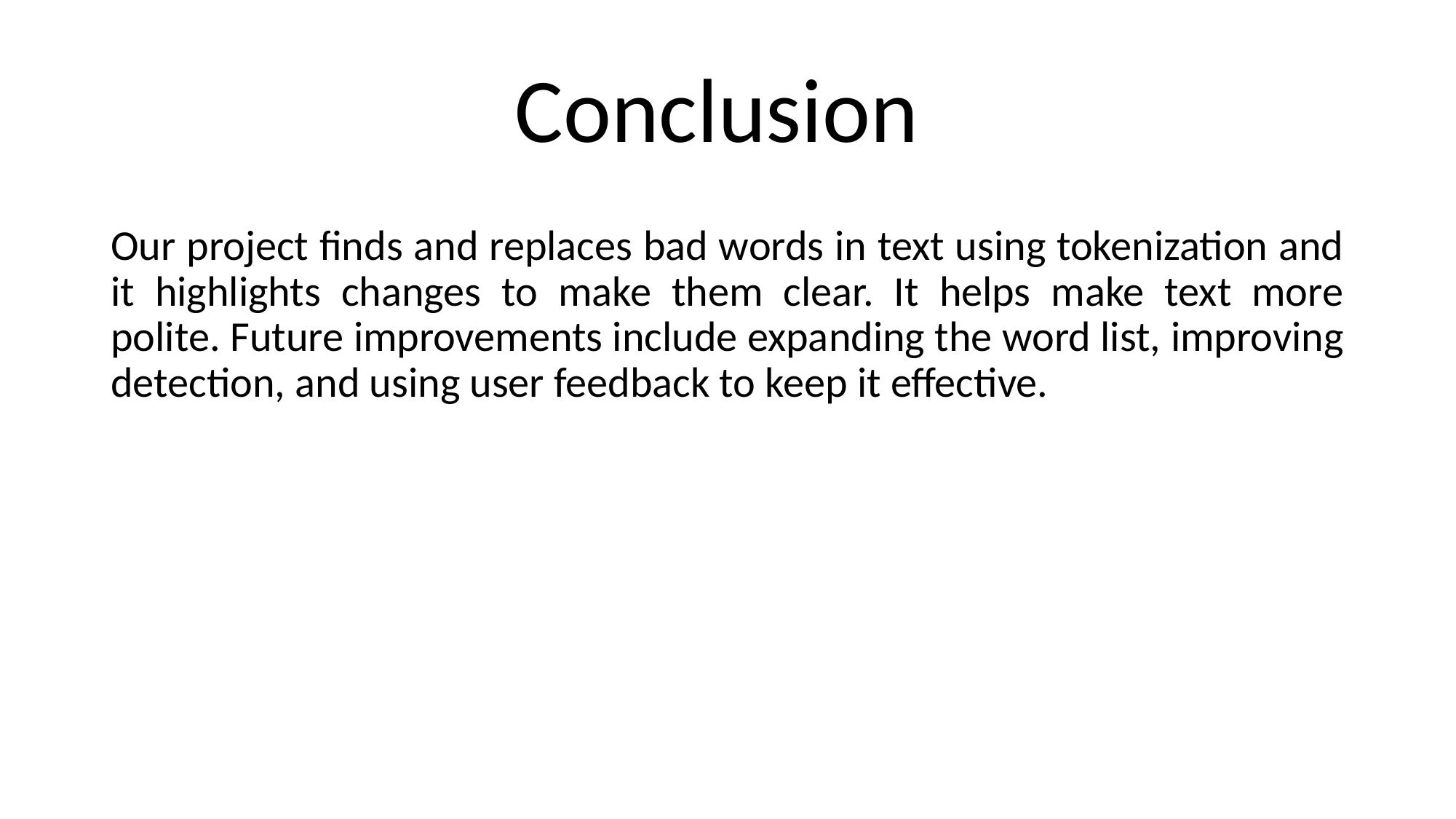

# Conclusion
Our project finds and replaces bad words in text using tokenization and it highlights changes to make them clear. It helps make text more polite. Future improvements include expanding the word list, improving detection, and using user feedback to keep it effective.